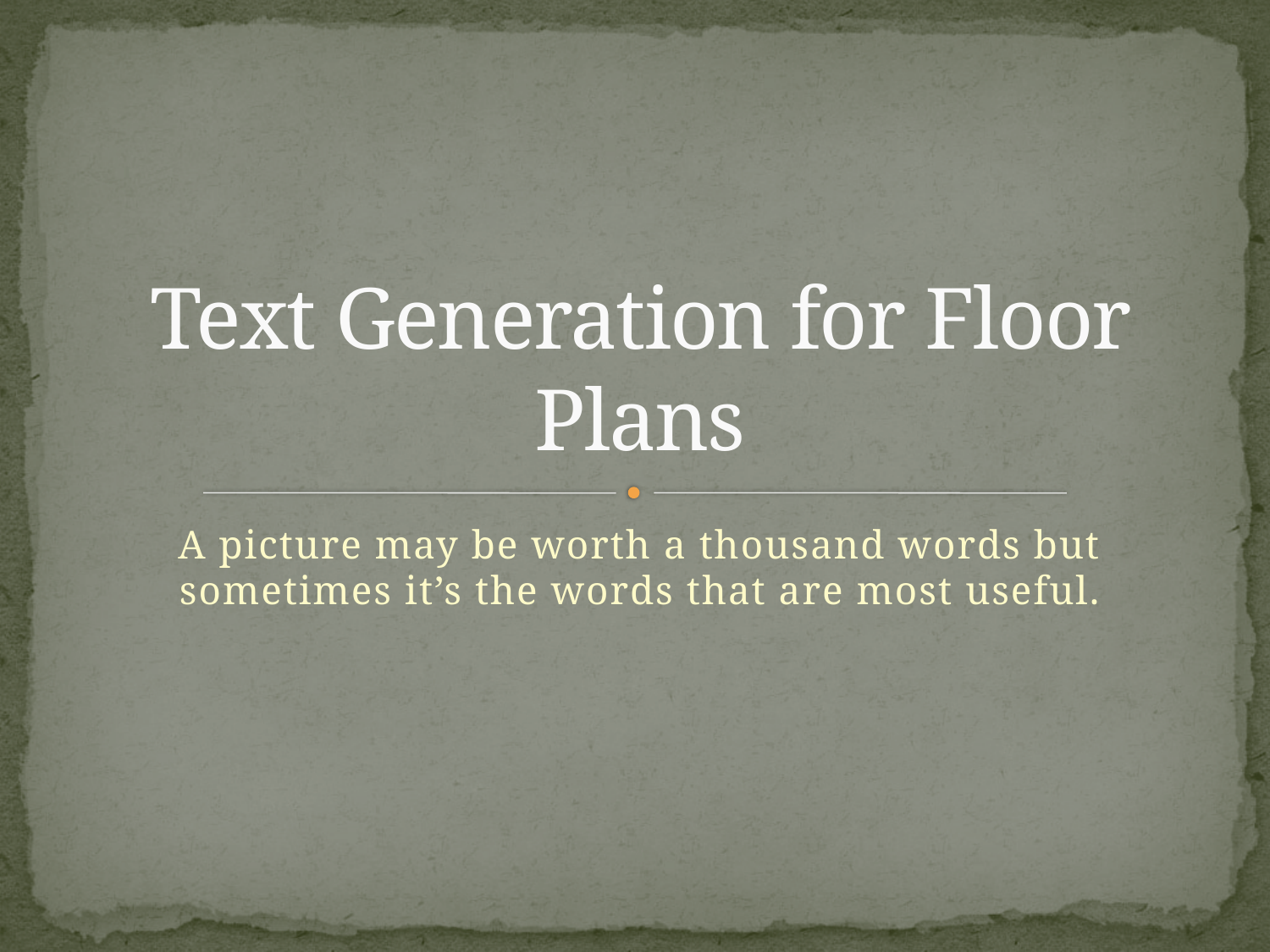

# Text Generation for Floor Plans
A picture may be worth a thousand words but sometimes it’s the words that are most useful.